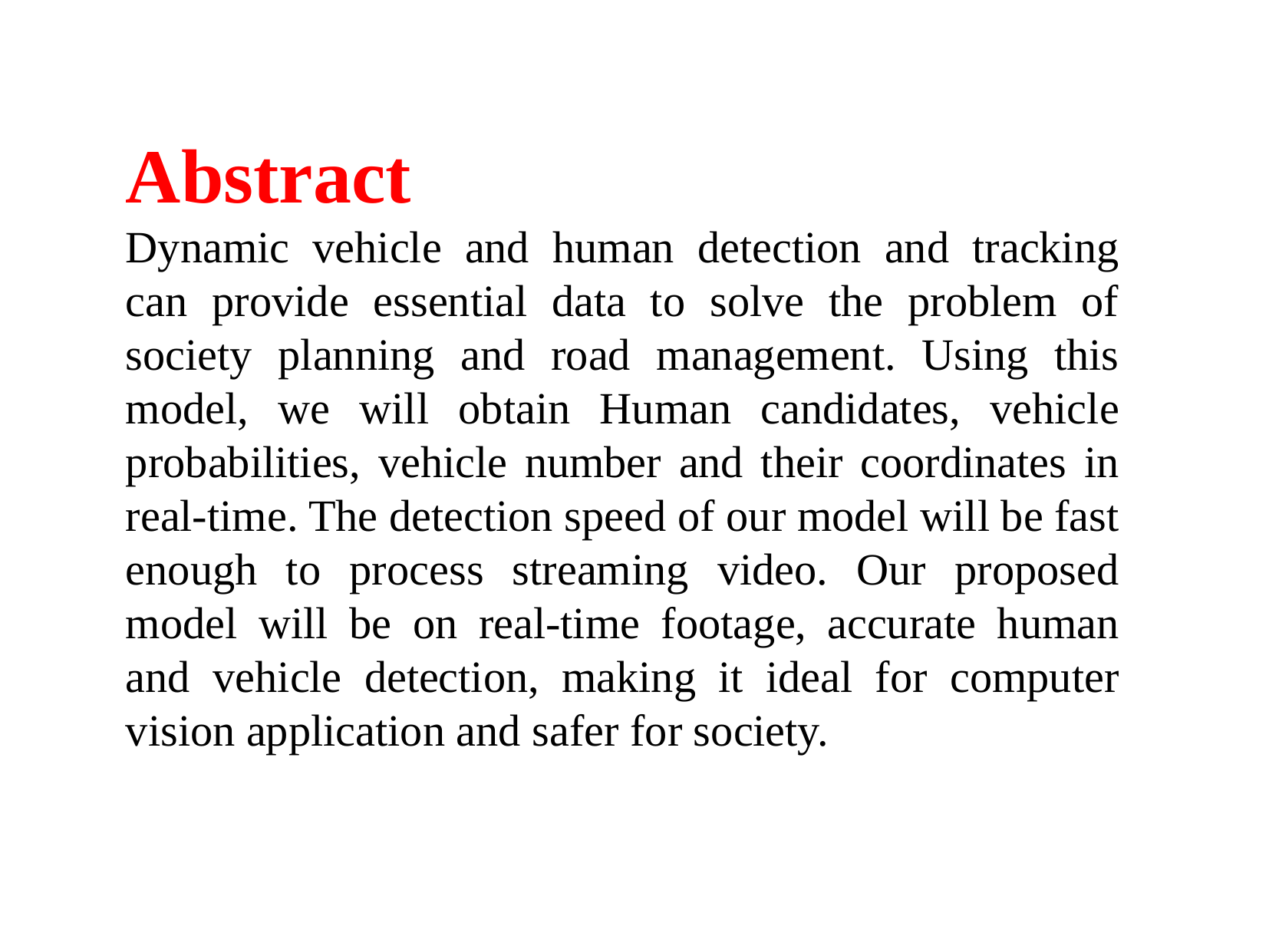

Abstract
Dynamic vehicle and human detection and tracking can provide essential data to solve the problem of society planning and road management. Using this model, we will obtain Human candidates, vehicle probabilities, vehicle number and their coordinates in real-time. The detection speed of our model will be fast enough to process streaming video. Our proposed model will be on real-time footage, accurate human and vehicle detection, making it ideal for computer vision application and safer for society.